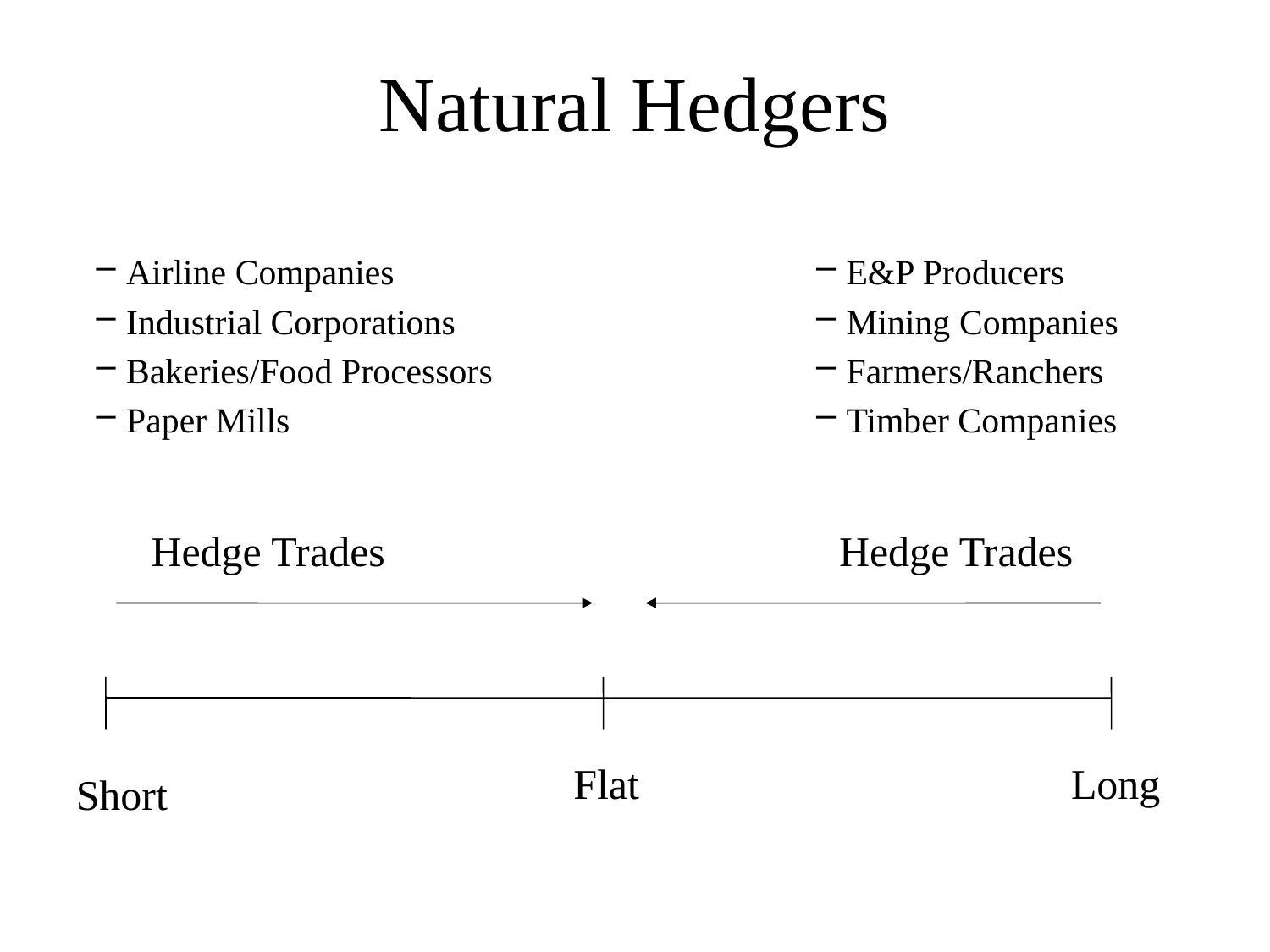

# Natural Hedgers

Airline Companies
Industrial Corporations
Bakeries/Food Processors
Paper Mills
E&P Producers
Mining Companies
Farmers/Ranchers
Timber Companies
Hedge Trades
Hedge Trades

Flat
Long
Short